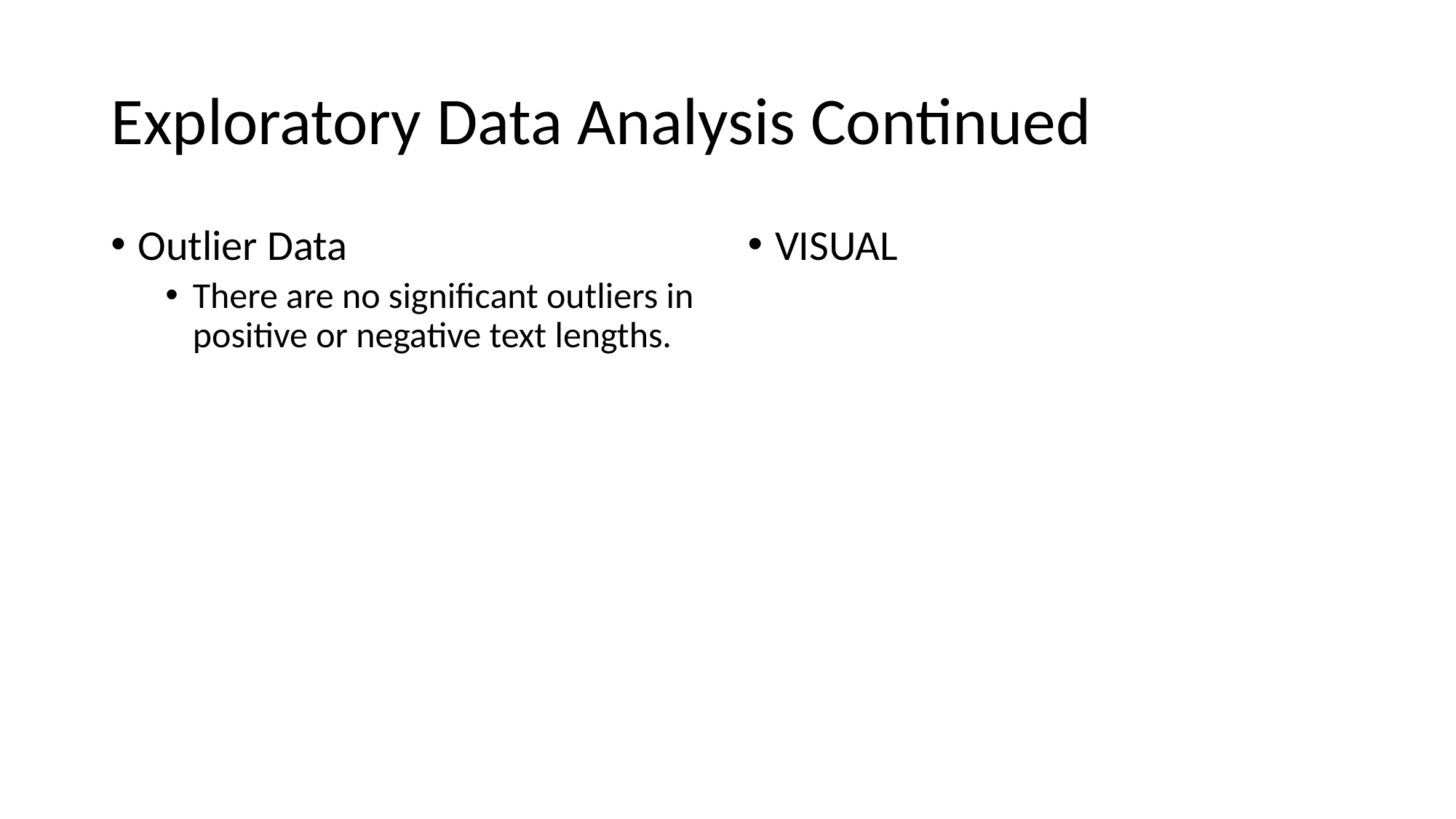

# Exploratory Data Analysis Continued
Outlier Data
There are no significant outliers in positive or negative text lengths.
VISUAL